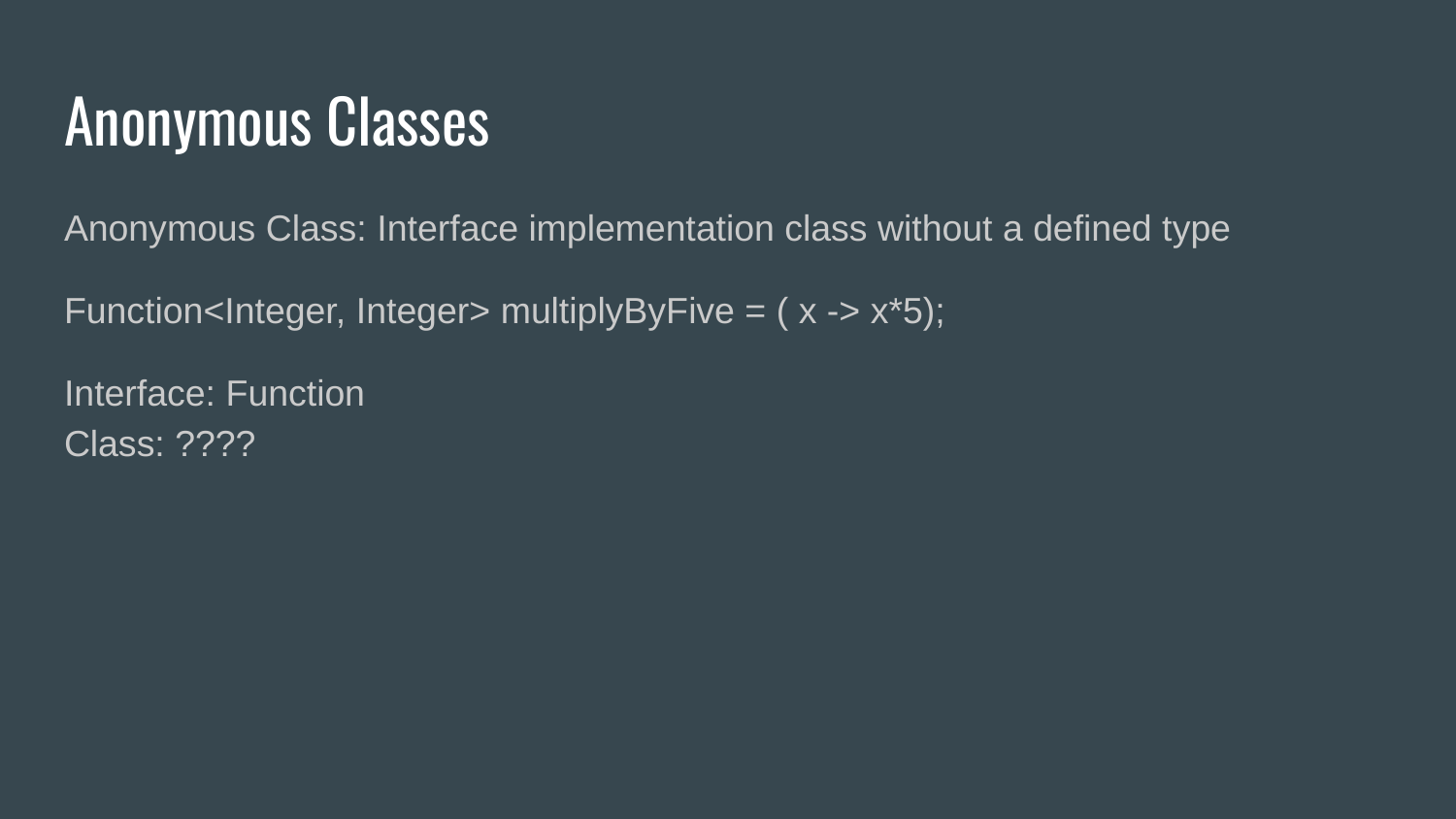

# Anonymous Classes
Anonymous Class: Interface implementation class without a defined type
Function<Integer, Integer> multiplyByFive = ( x -> x*5);
Interface: Function
Class: ????